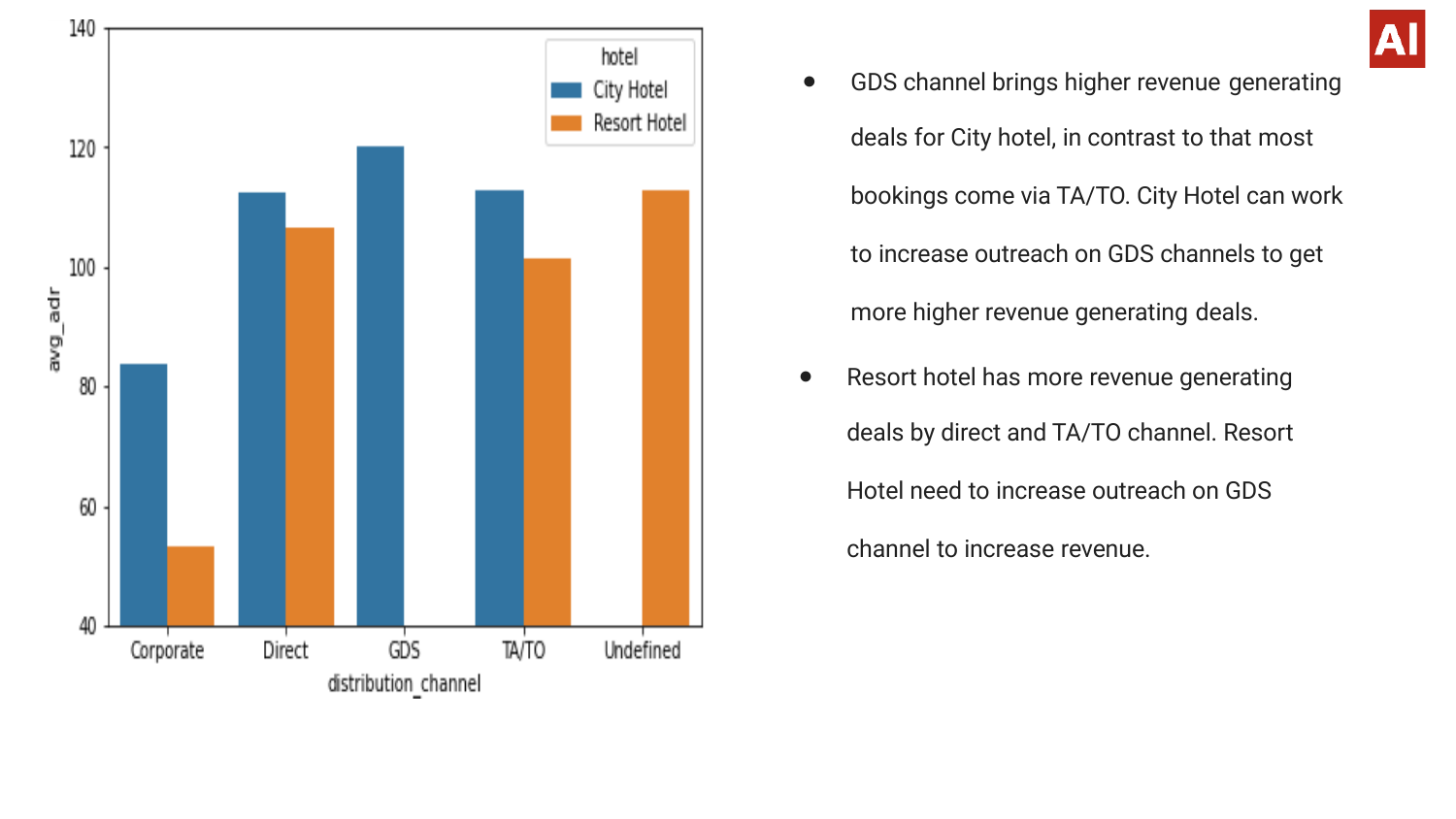

GDS channel brings higher revenue generating

deals for City hotel, in contrast to that most
bookings come via TA/TO. City Hotel can work  to increase outreach on GDS channels to get  more higher revenue generating deals.
Resort hotel has more revenue generating

deals by direct and TA/TO channel. Resort
Hotel need to increase outreach on GDS  channel to increase revenue.